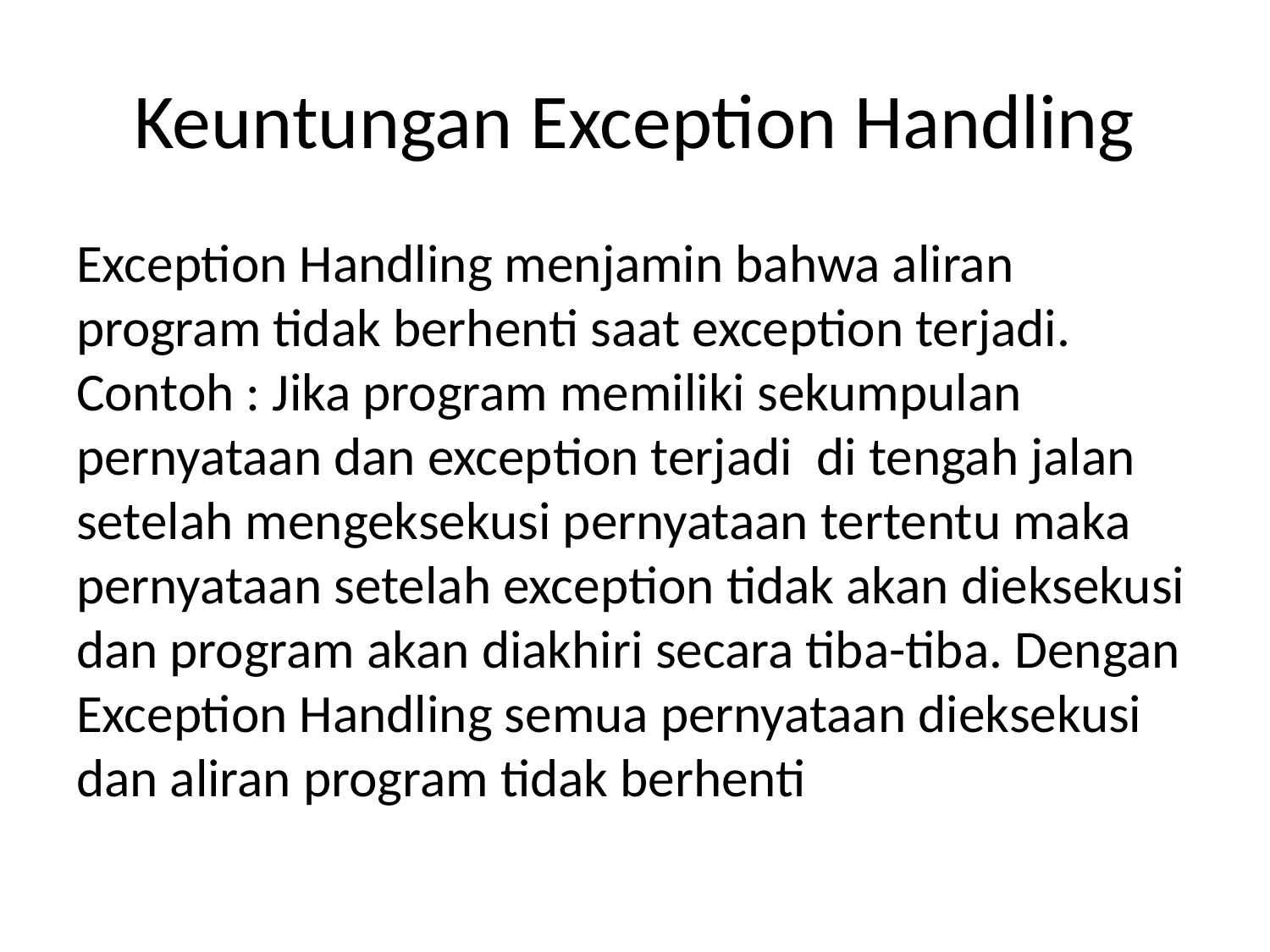

# Keuntungan Exception Handling
Exception Handling menjamin bahwa aliran program tidak berhenti saat exception terjadi. Contoh : Jika program memiliki sekumpulan pernyataan dan exception terjadi  di tengah jalan setelah mengeksekusi pernyataan tertentu maka pernyataan setelah exception tidak akan dieksekusi dan program akan diakhiri secara tiba-tiba. Dengan Exception Handling semua pernyataan dieksekusi dan aliran program tidak berhenti